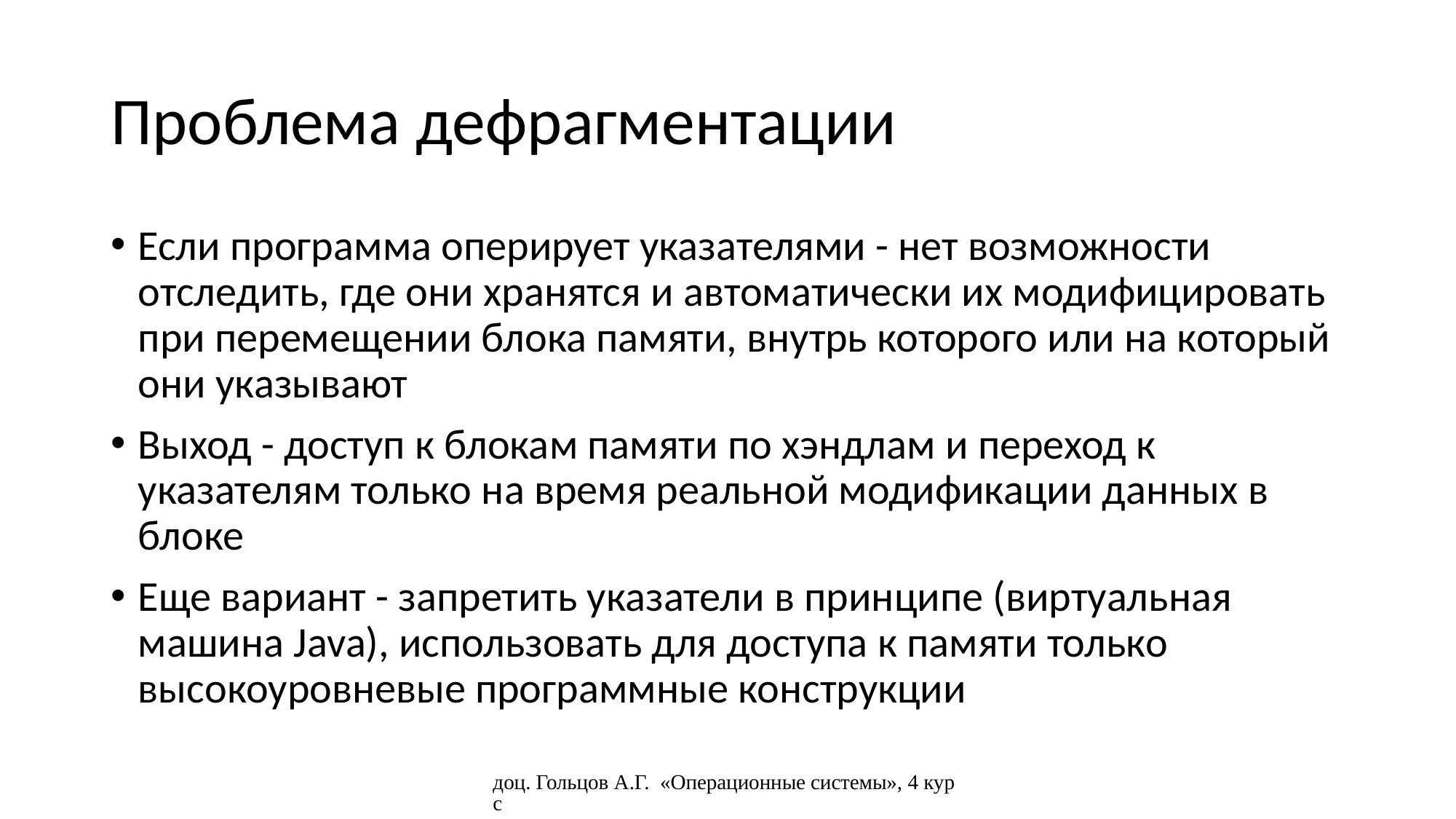

# Проблема дефрагментации
Если программа оперирует указателями - нет возможности отследить, где они хранятся и автоматически их модифицировать при перемещении блока памяти, внутрь которого или на который они указывают
Выход - доступ к блокам памяти по хэндлам и переход к указателям только на время реальной модификации данных в блоке
Еще вариант - запретить указатели в принципе (виртуальная машина Java), использовать для доступа к памяти только высокоуровневые программные конструкции
доц. Гольцов А.Г.  «Операционные системы», 4 курс